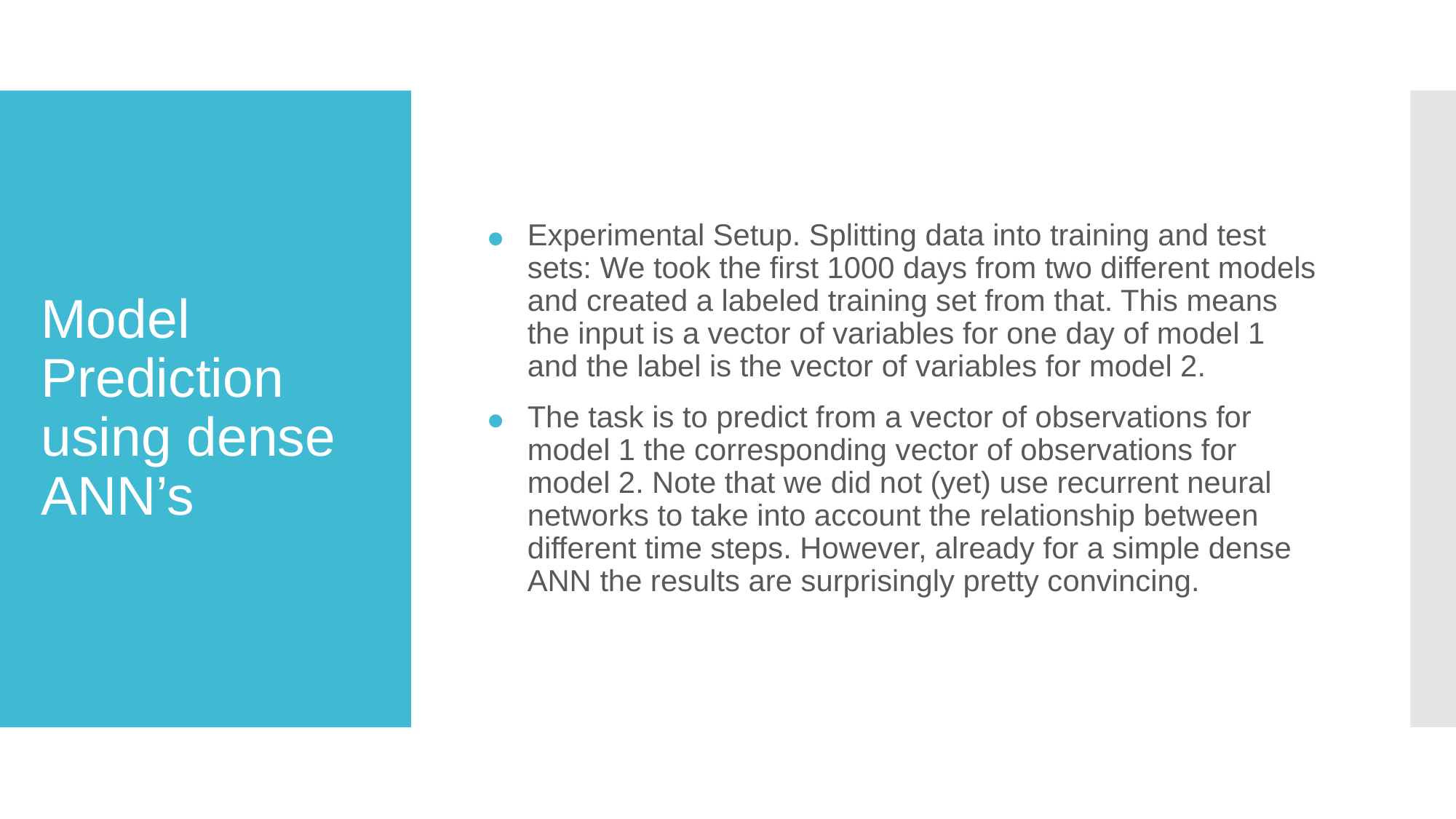

Experimental Setup. Splitting data into training and test sets: We took the first 1000 days from two different models and created a labeled training set from that. This means the input is a vector of variables for one day of model 1 and the label is the vector of variables for model 2.
The task is to predict from a vector of observations for model 1 the corresponding vector of observations for model 2. Note that we did not (yet) use recurrent neural networks to take into account the relationship between different time steps. However, already for a simple dense ANN the results are surprisingly pretty convincing.
# Model Prediction using dense ANN’s